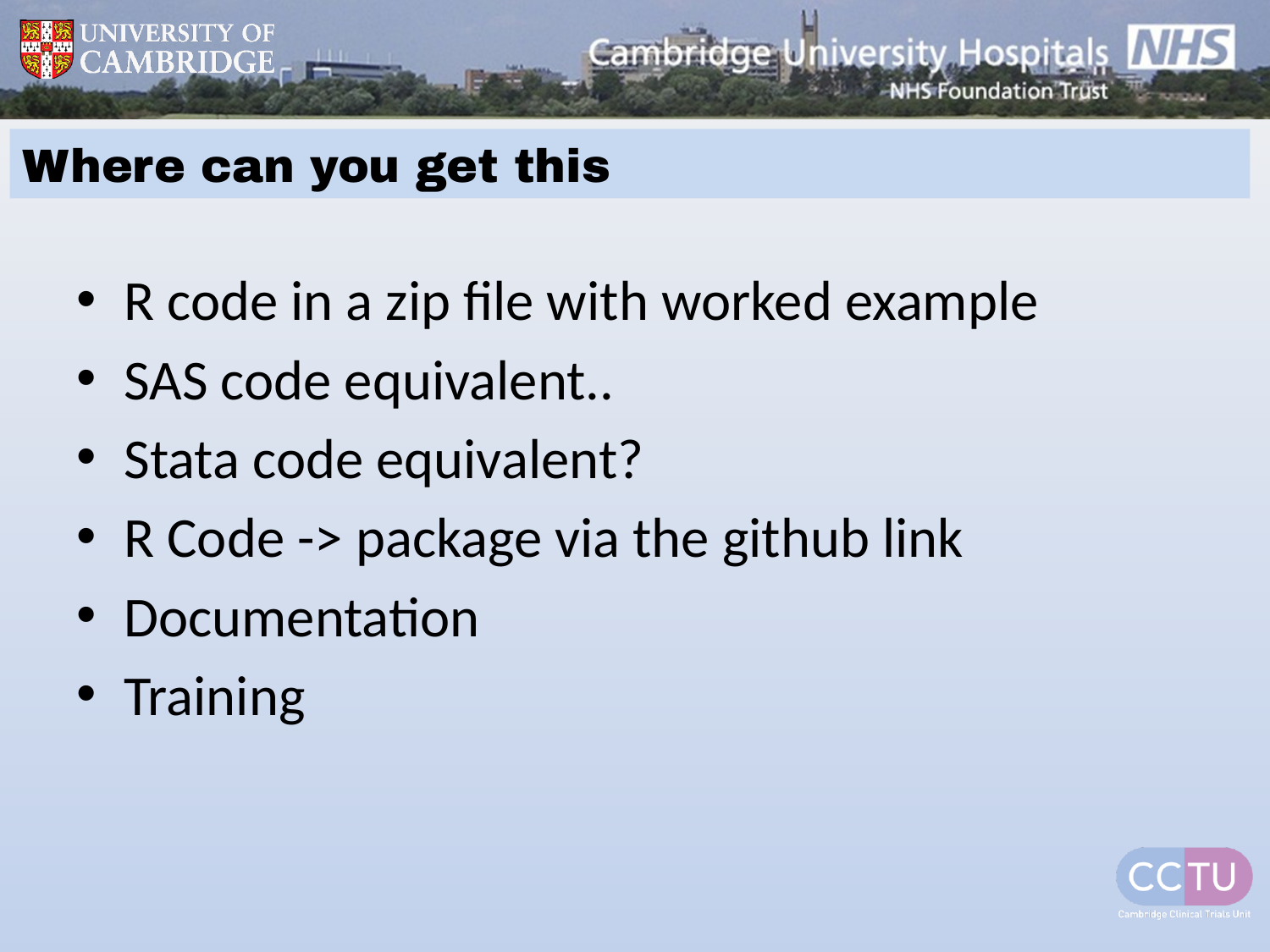

# Where can you get this
R code in a zip file with worked example
SAS code equivalent..
Stata code equivalent?
R Code -> package via the github link
Documentation
Training